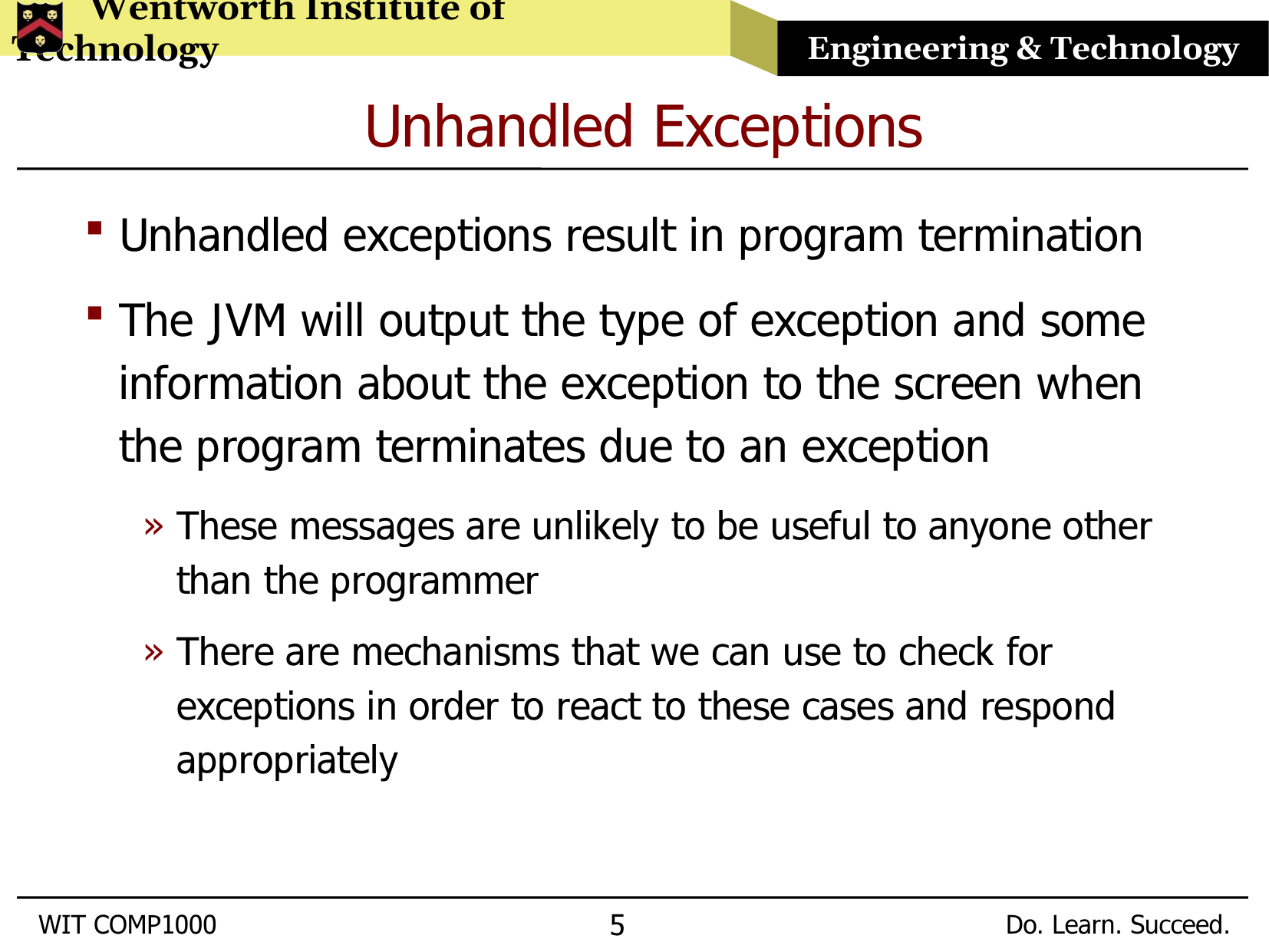

# Unhandled Exceptions
Unhandled exceptions result in program termination
The JVM will output the type of exception and some information about the exception to the screen when the program terminates due to an exception
These messages are unlikely to be useful to anyone other than the programmer
There are mechanisms that we can use to check for exceptions in order to react to these cases and respond appropriately